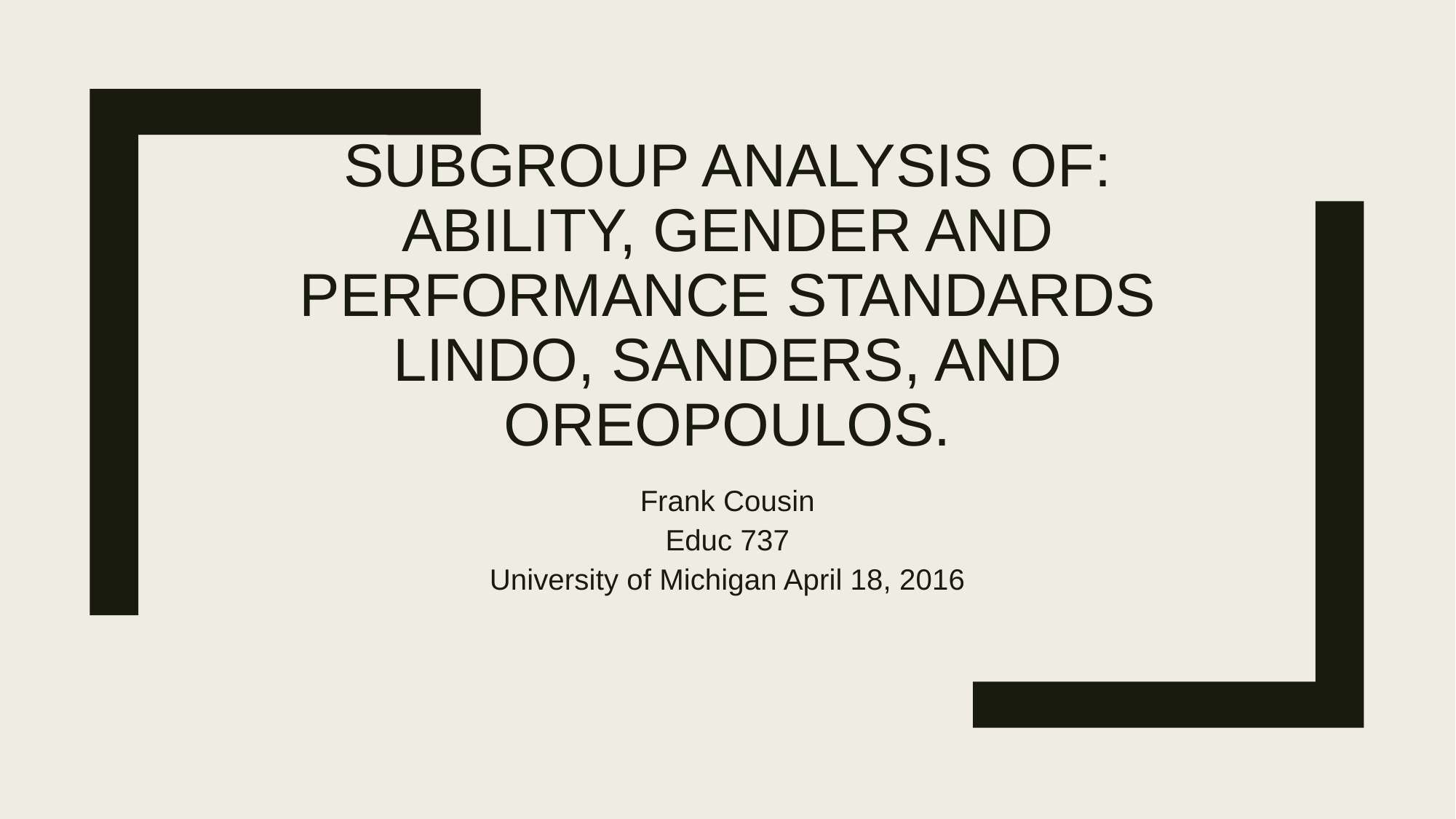

# Subgroup analysis of: Ability, Gender and Performance Standards Lindo, Sanders, and Oreopoulos.
Frank Cousin
Educ 737
University of Michigan April 18, 2016